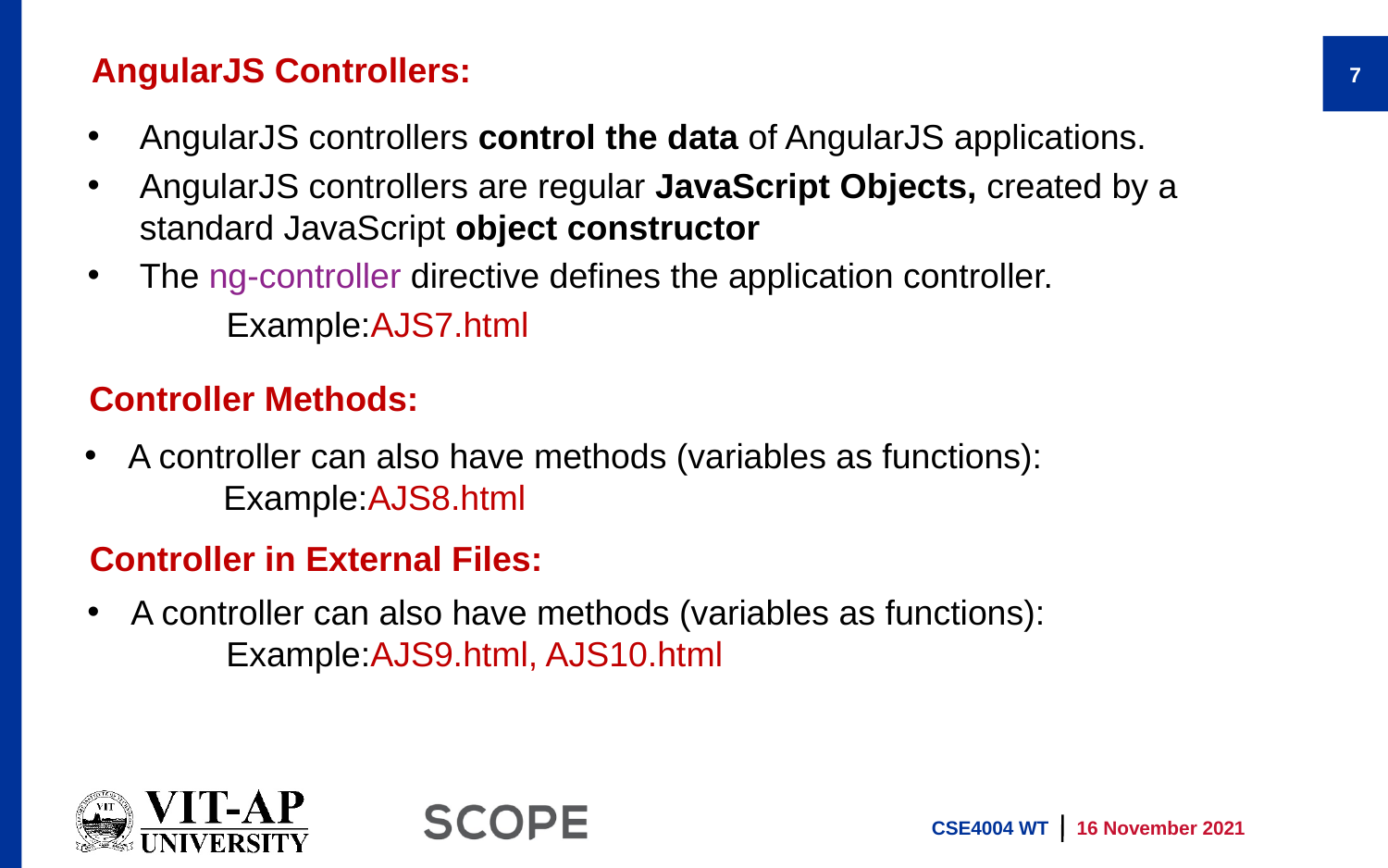

AngularJS Controllers:
7
AngularJS controllers control the data of AngularJS applications.
AngularJS controllers are regular JavaScript Objects, created by a standard JavaScript object constructor
The ng-controller directive defines the application controller.
	Example:AJS7.html
Controller Methods:
A controller can also have methods (variables as functions):
	Example:AJS8.html
Controller in External Files:
A controller can also have methods (variables as functions):
	Example:AJS9.html, AJS10.html
CSE4004 WT
16 November 2021